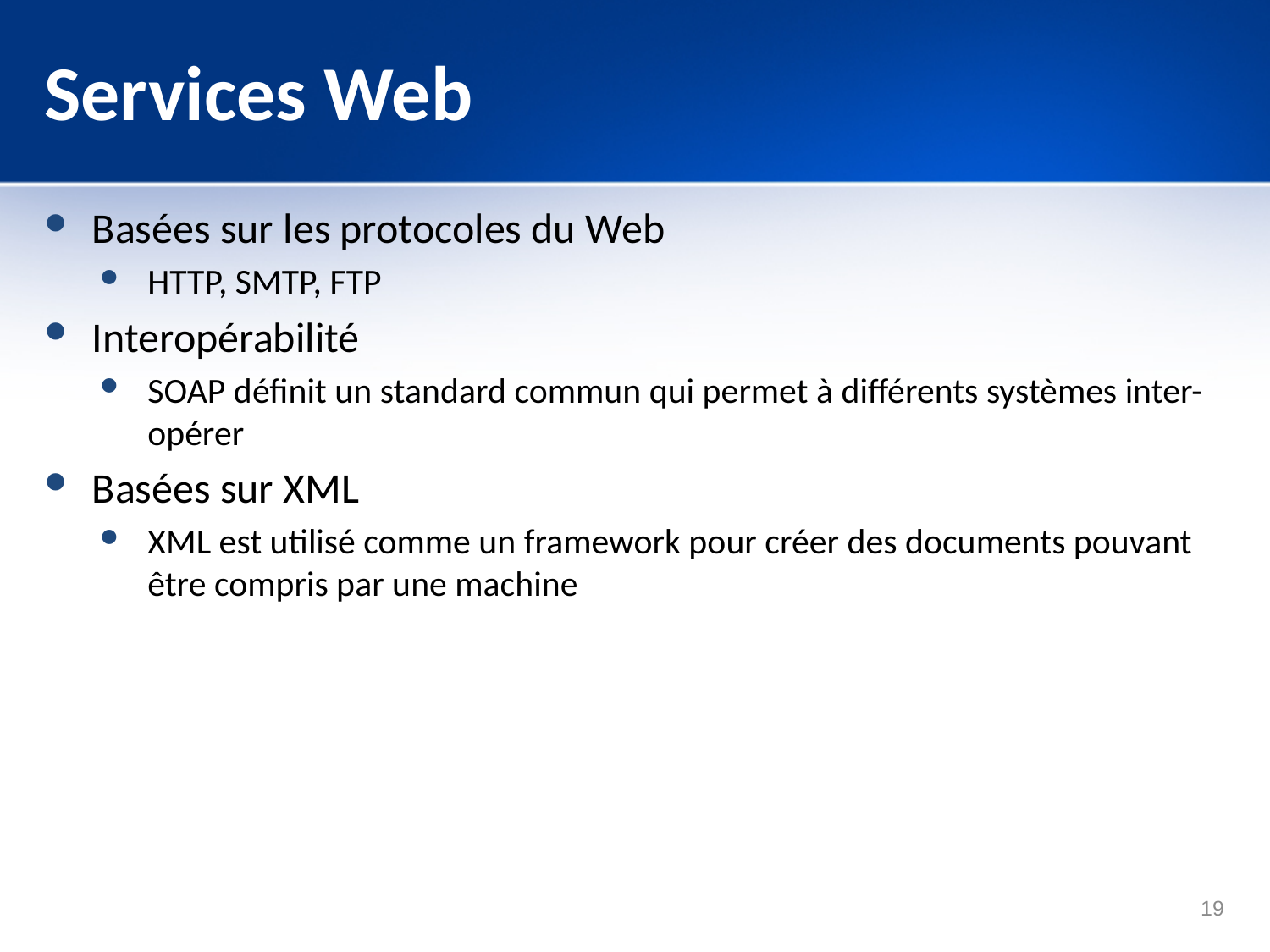

# Services Web
Basées sur les protocoles du Web
HTTP, SMTP, FTP
Interopérabilité
SOAP définit un standard commun qui permet à différents systèmes inter- opérer
Basées sur XML
XML est utilisé comme un framework pour créer des documents pouvant être compris par une machine
19